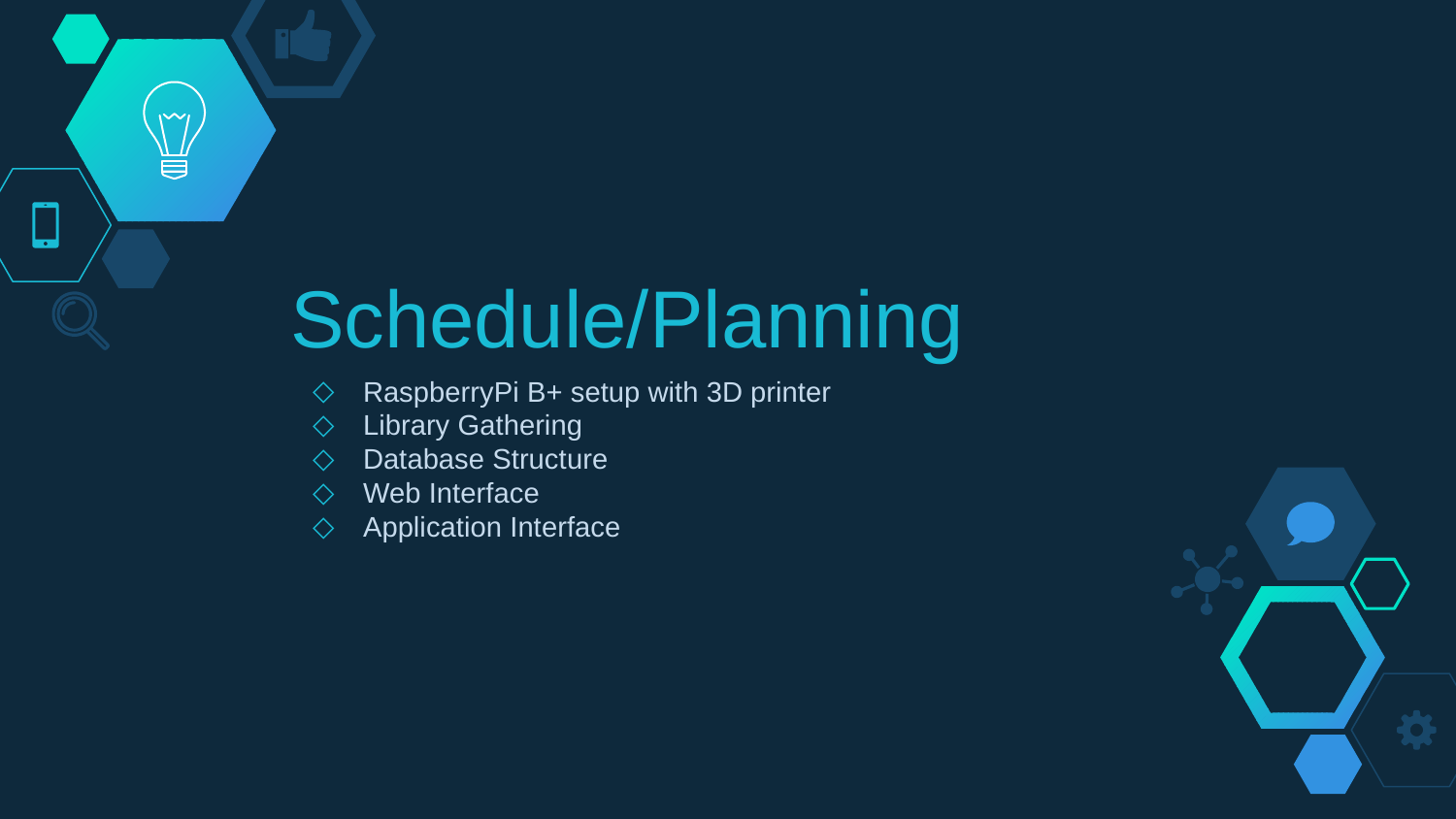

# Schedule/Planning
RaspberryPi B+ setup with 3D printer
Library Gathering
Database Structure
Web Interface
Application Interface